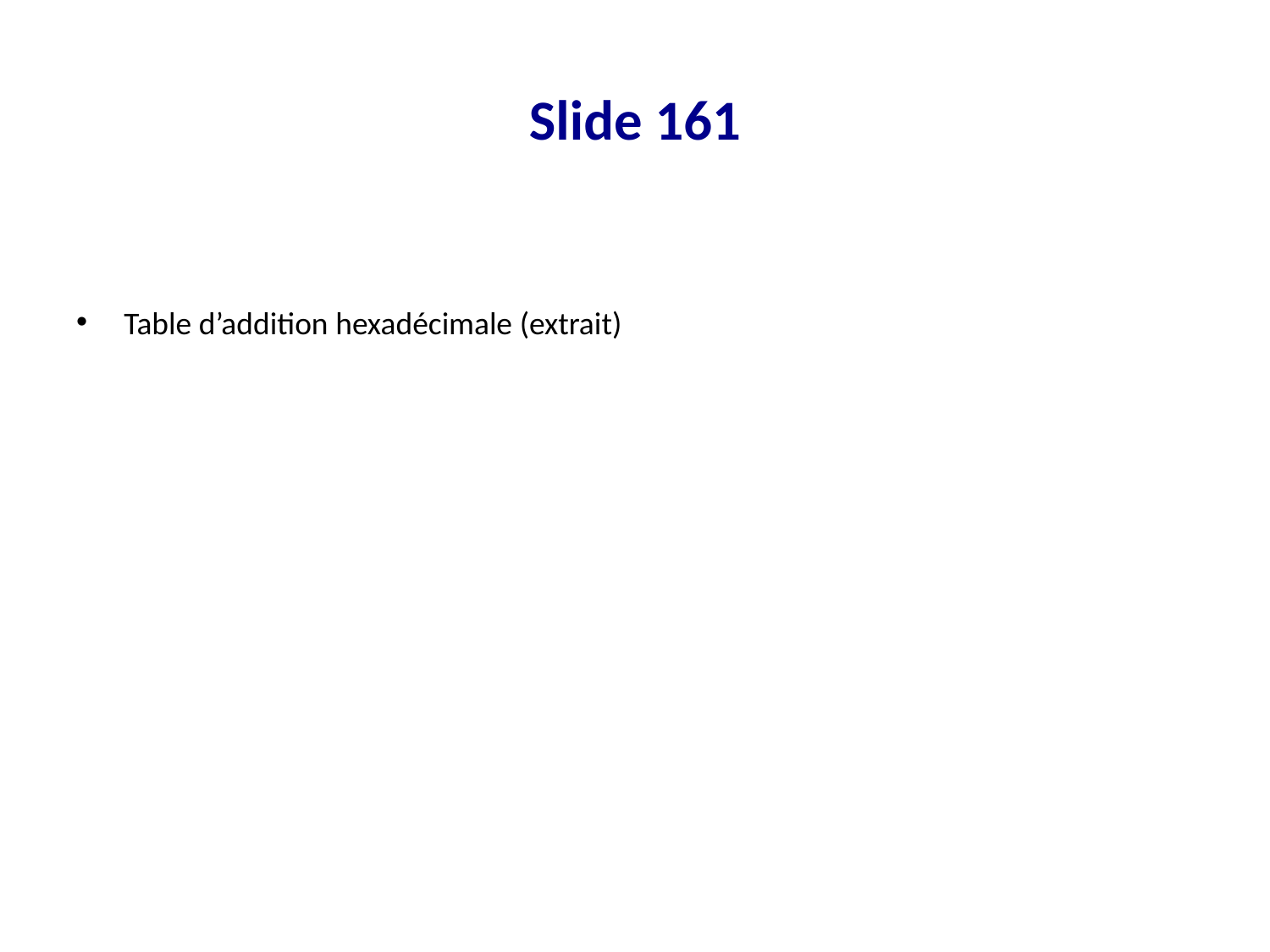

# Slide 161

Table d’addition hexadécimale (extrait)